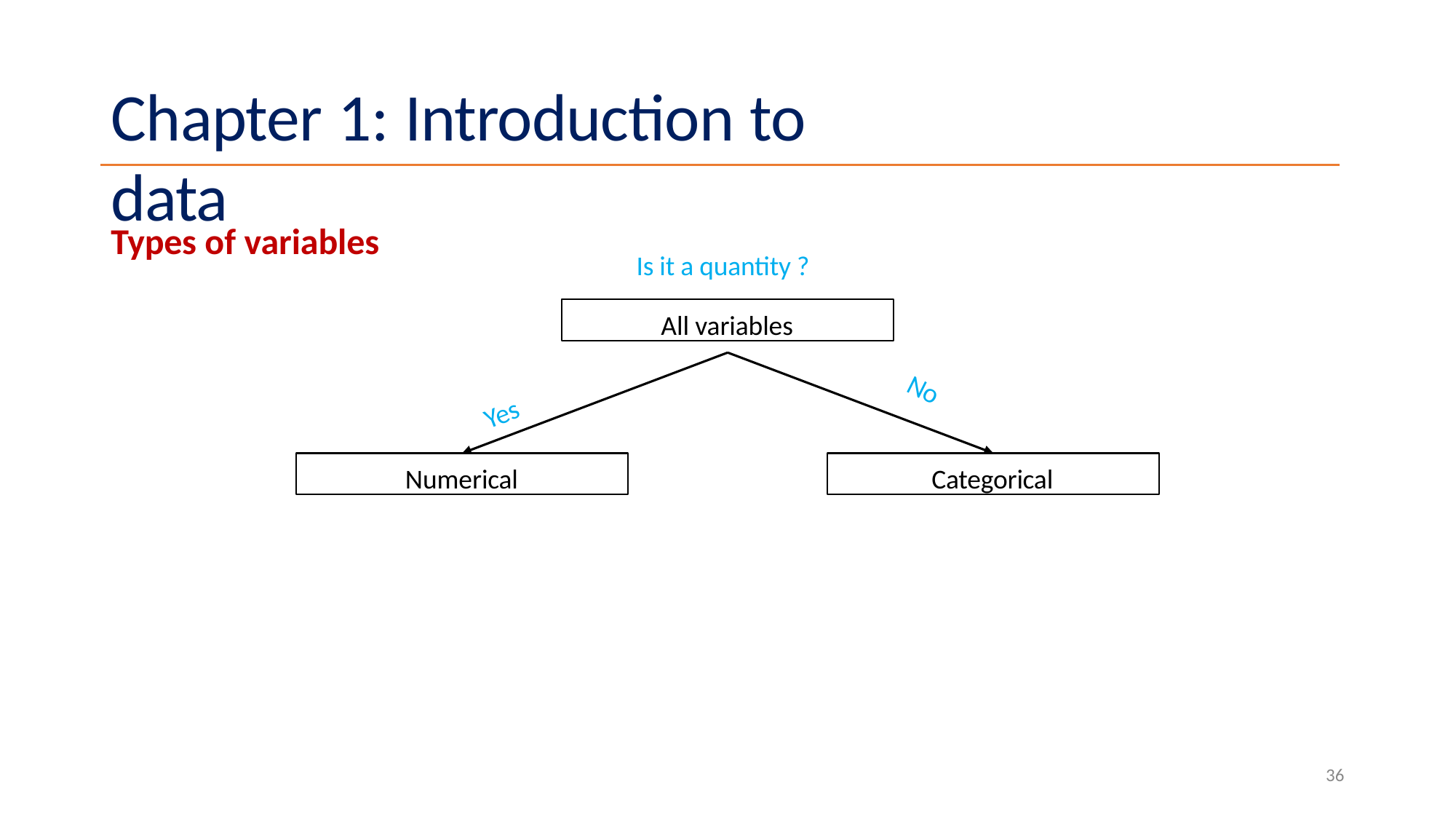

# Chapter 1: Introduction to data

Types of variables
Is it a quantity ?
Yes
All variables

Numerical
Categorical
No
36